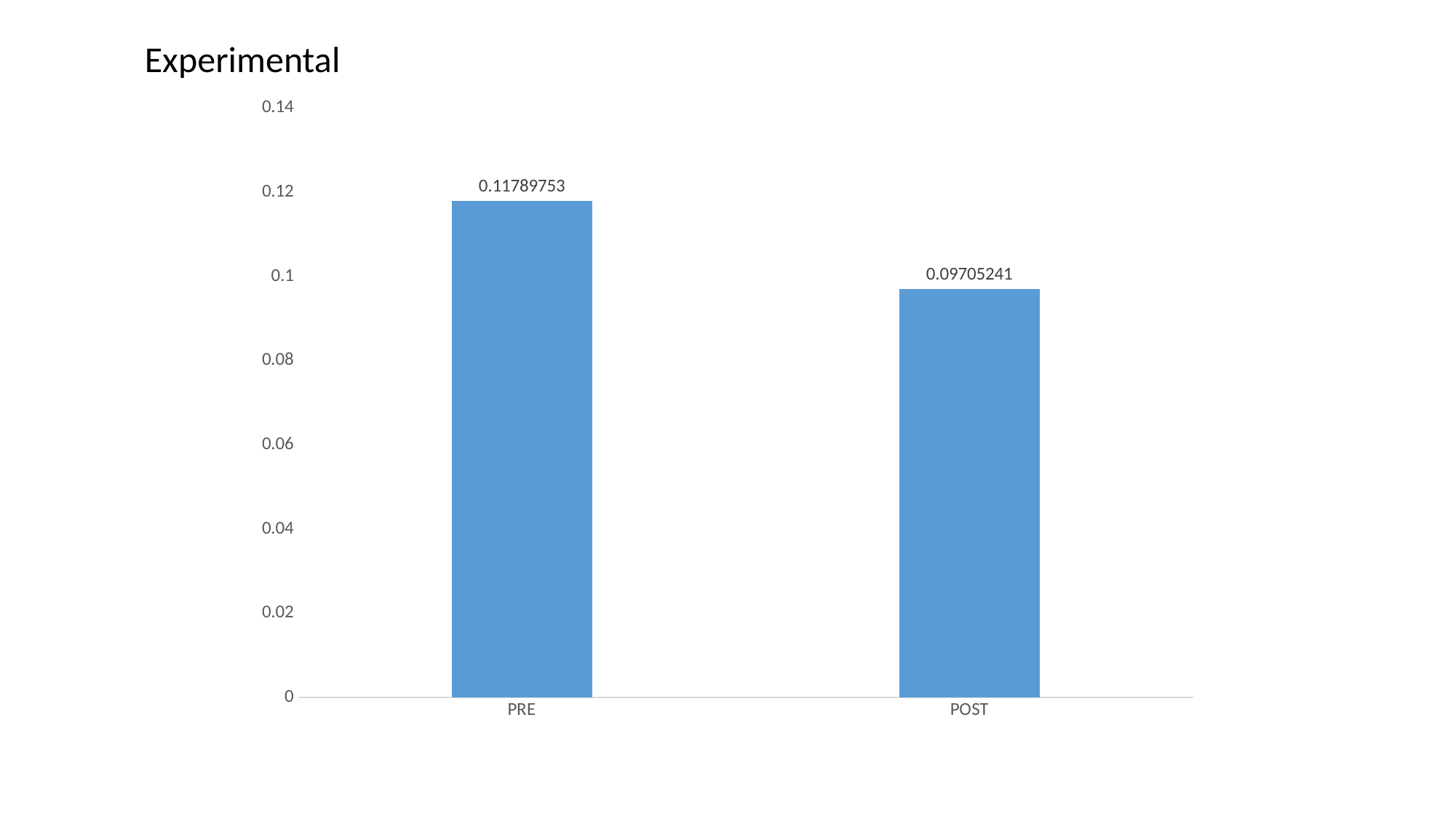

Experimental

### Chart

| Category | Serie 1 |
|---|---|
| PRE | 0.11789753 |
| POST | 0.09705241 |